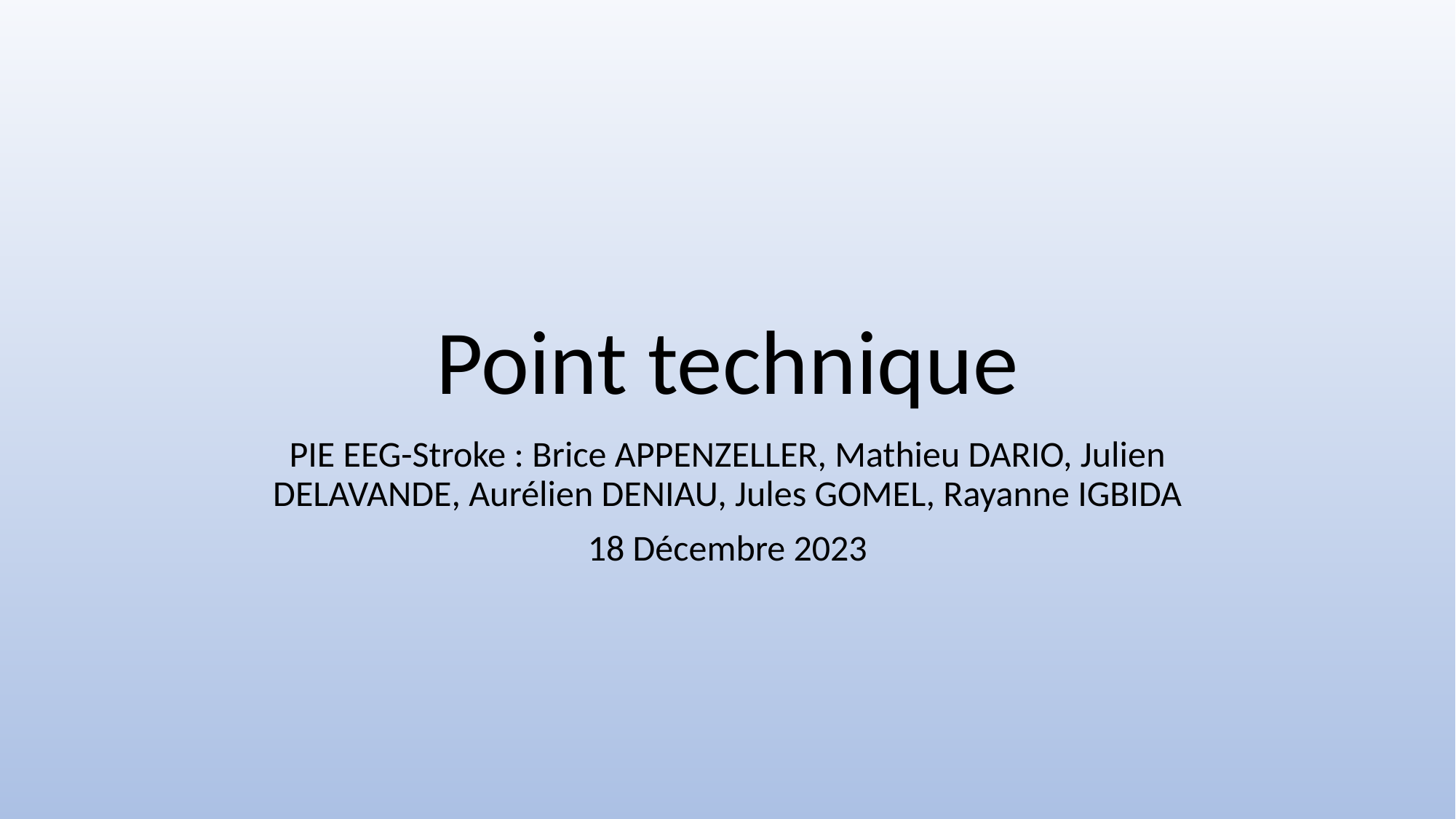

# Point technique
PIE EEG-Stroke : Brice APPENZELLER, Mathieu DARIO, Julien DELAVANDE, Aurélien DENIAU, Jules GOMEL, Rayanne IGBIDA
18 Décembre 2023